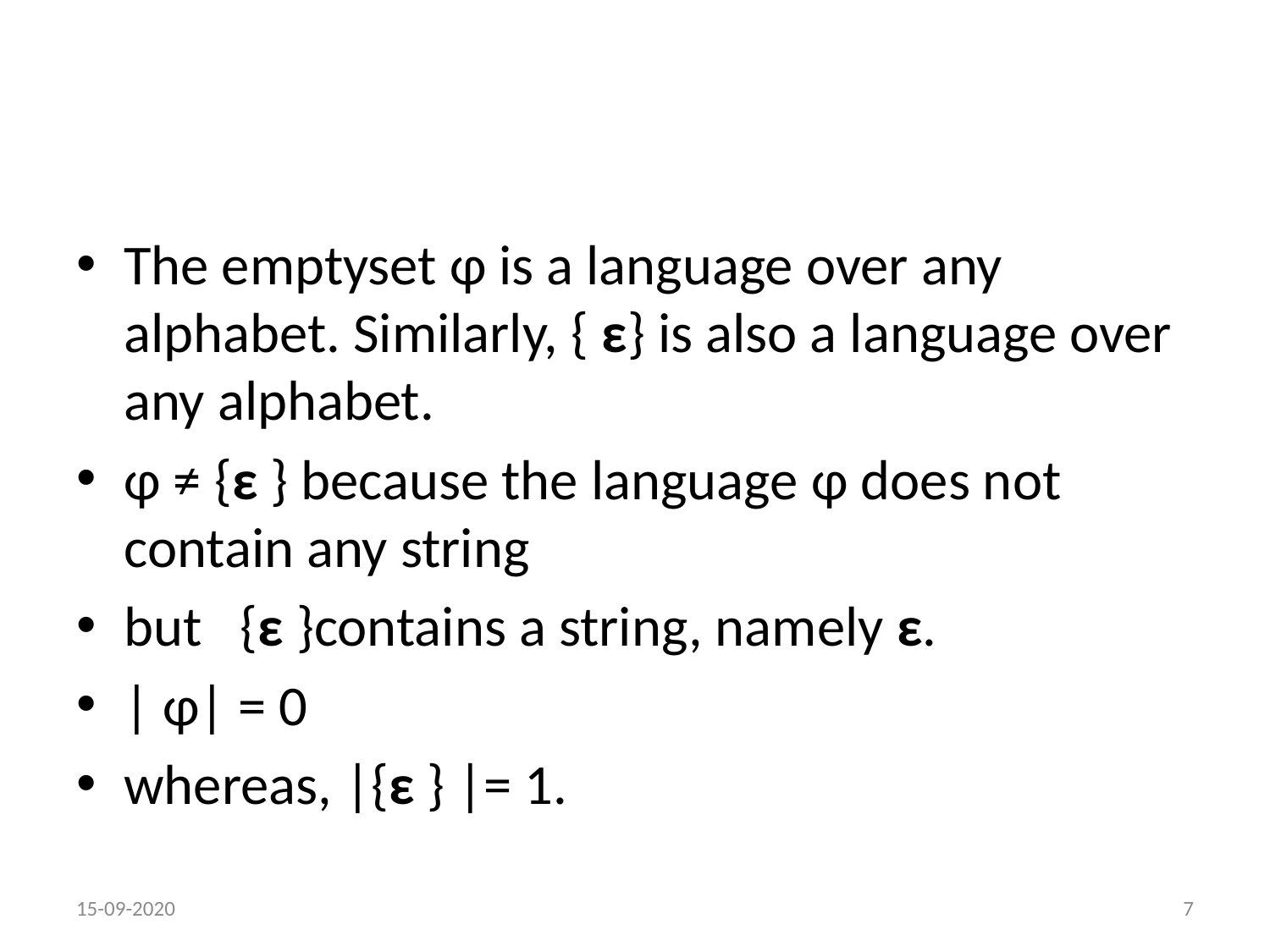

#
The emptyset φ is a language over any alphabet. Similarly, { ε} is also a language over any alphabet.
φ ≠ {ε } because the language φ does not contain any string
but   {ε }contains a string, namely ε.
| φ| = 0
whereas, |{ε } |= 1.
15-09-2020

7